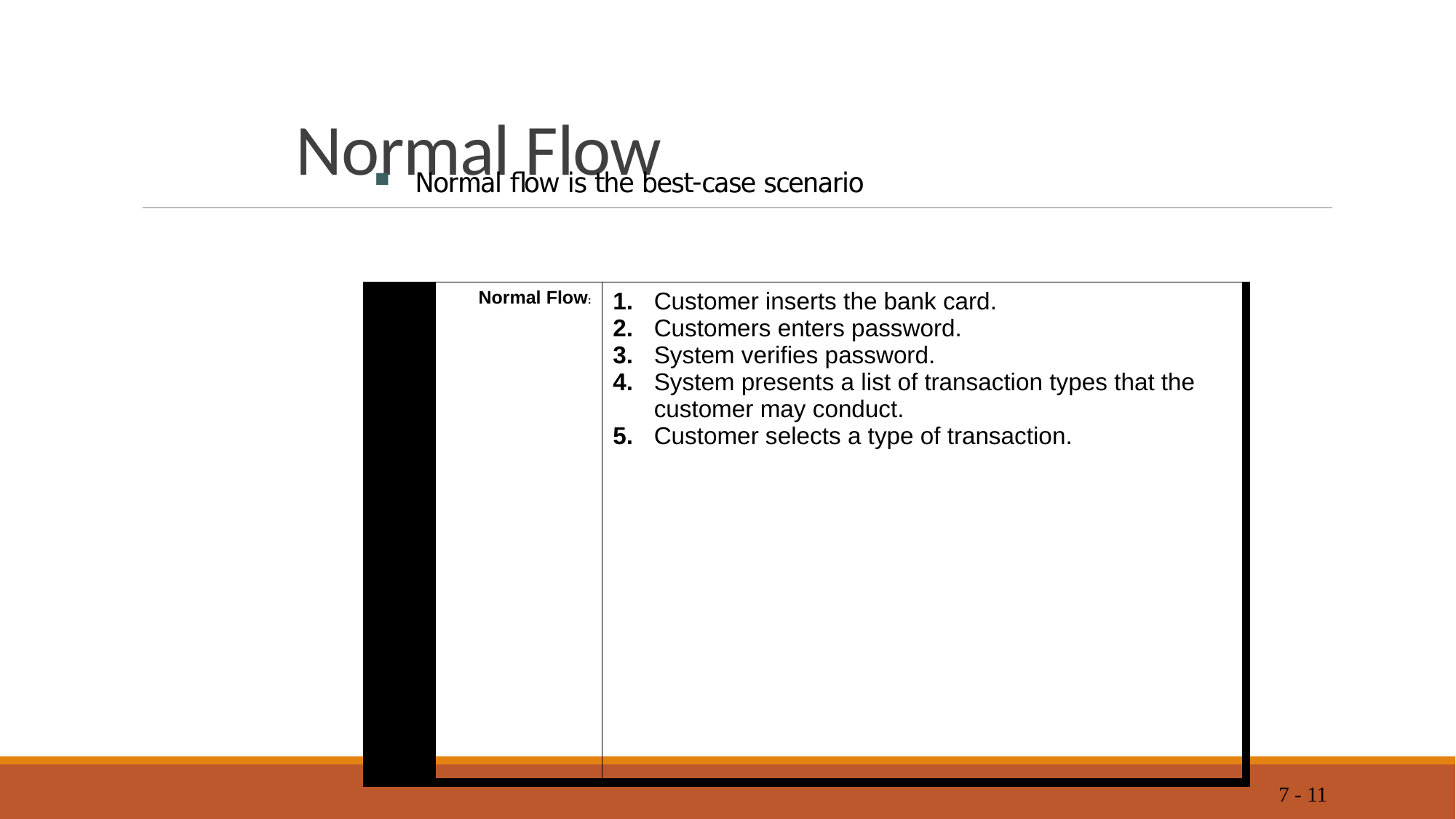

# Normal Flow
Normal flow is the best-case scenario
| Conduct ATM Transaction | Normal Flow: | 1. Customer inserts the bank card. 2. Customers enters password. 3. System verifies password. 4. System presents a list of transaction types that the customer may conduct. 5. Customer selects a type of transaction. |
| --- | --- | --- |
7 - 11